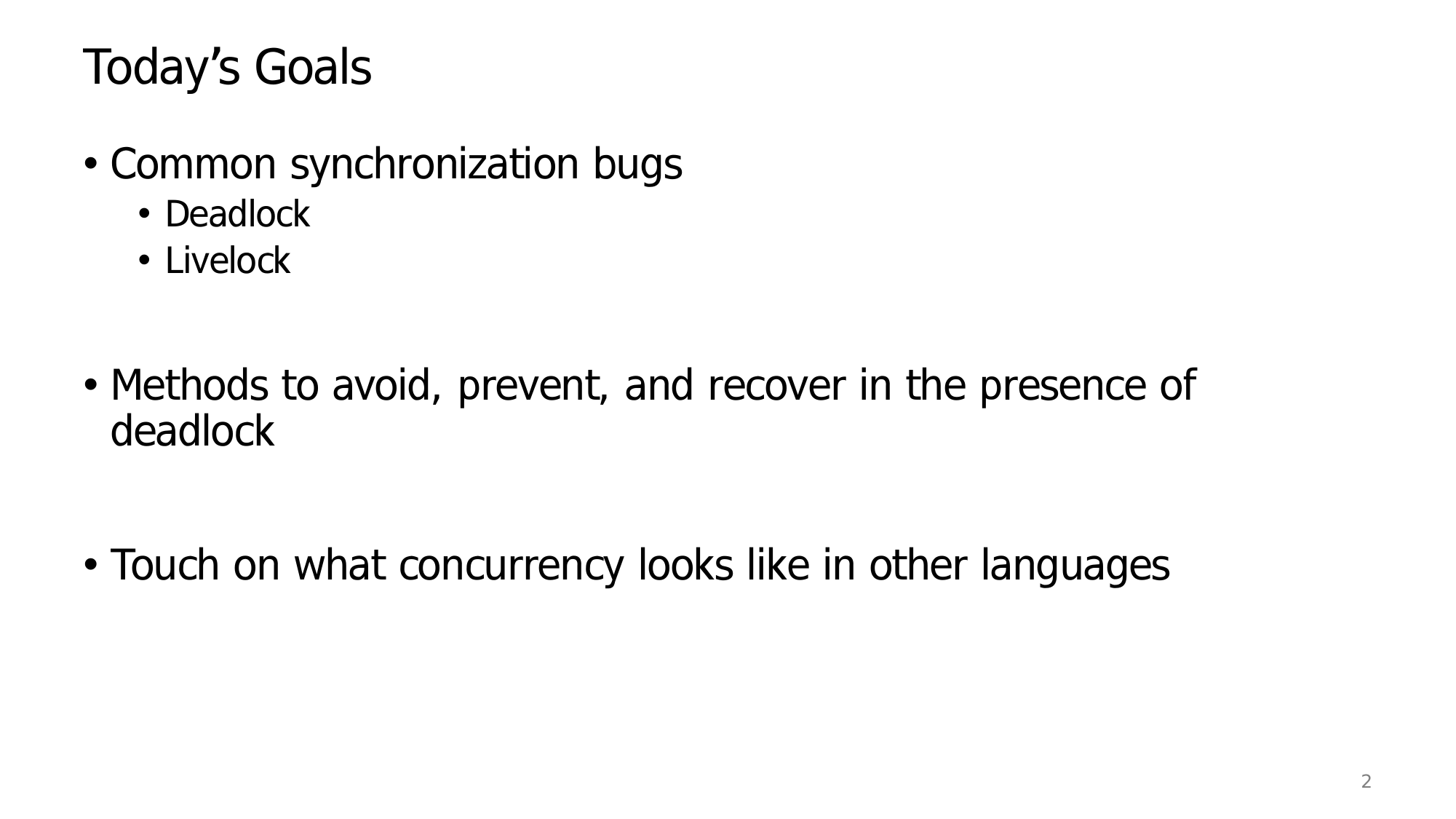

# Today’s Goals
Common synchronization bugs
Deadlock
Livelock

Methods to avoid, prevent, and recover in the presence of deadlock

Touch on what concurrency looks like in other languages
2